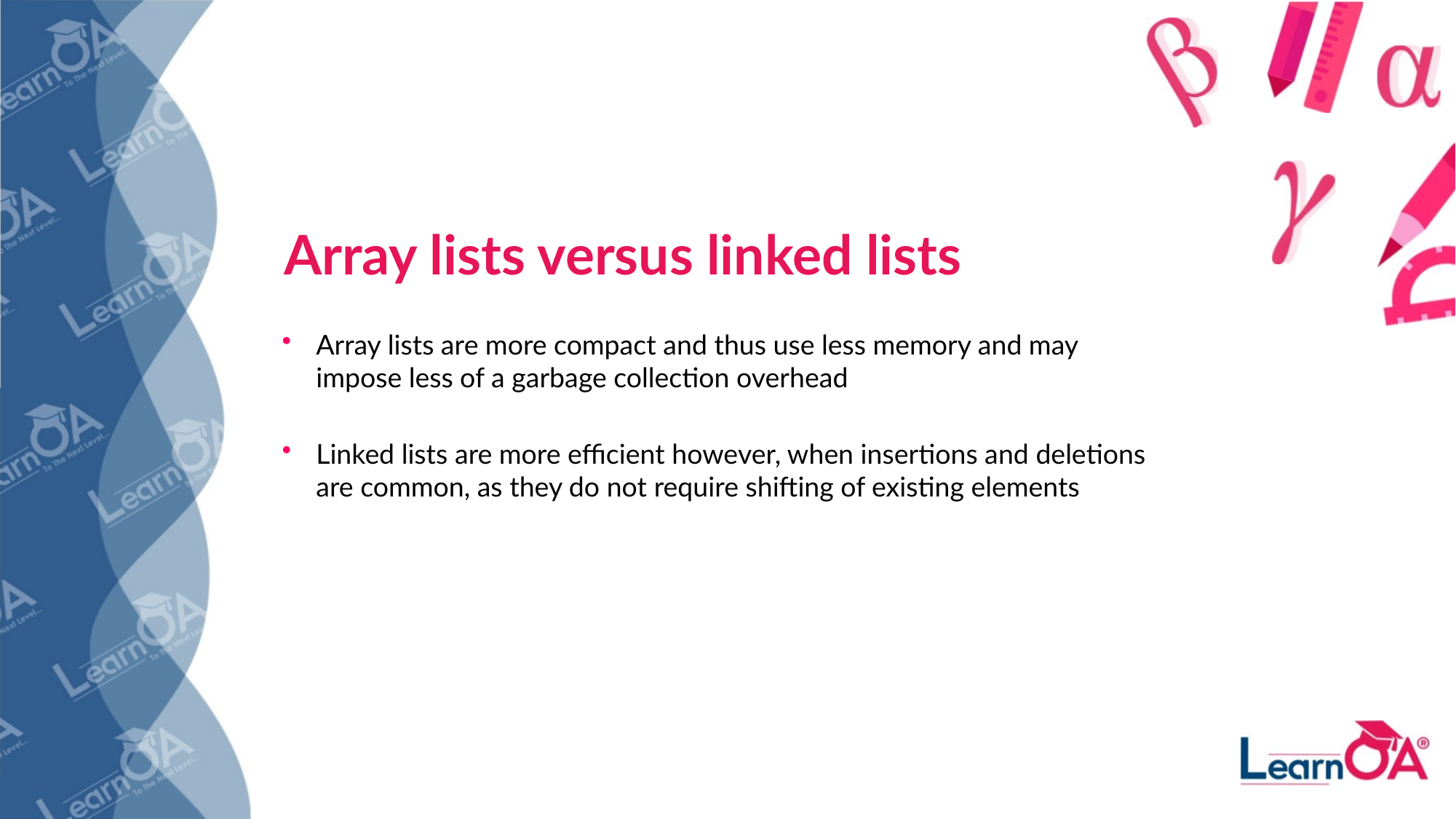

Array lists versus linked lists
Array lists are more compact and thus use less memory and may impose less of a garbage collection overhead

Linked lists are more efficient however, when insertions and deletions are common, as they do not require shifting of existing elements